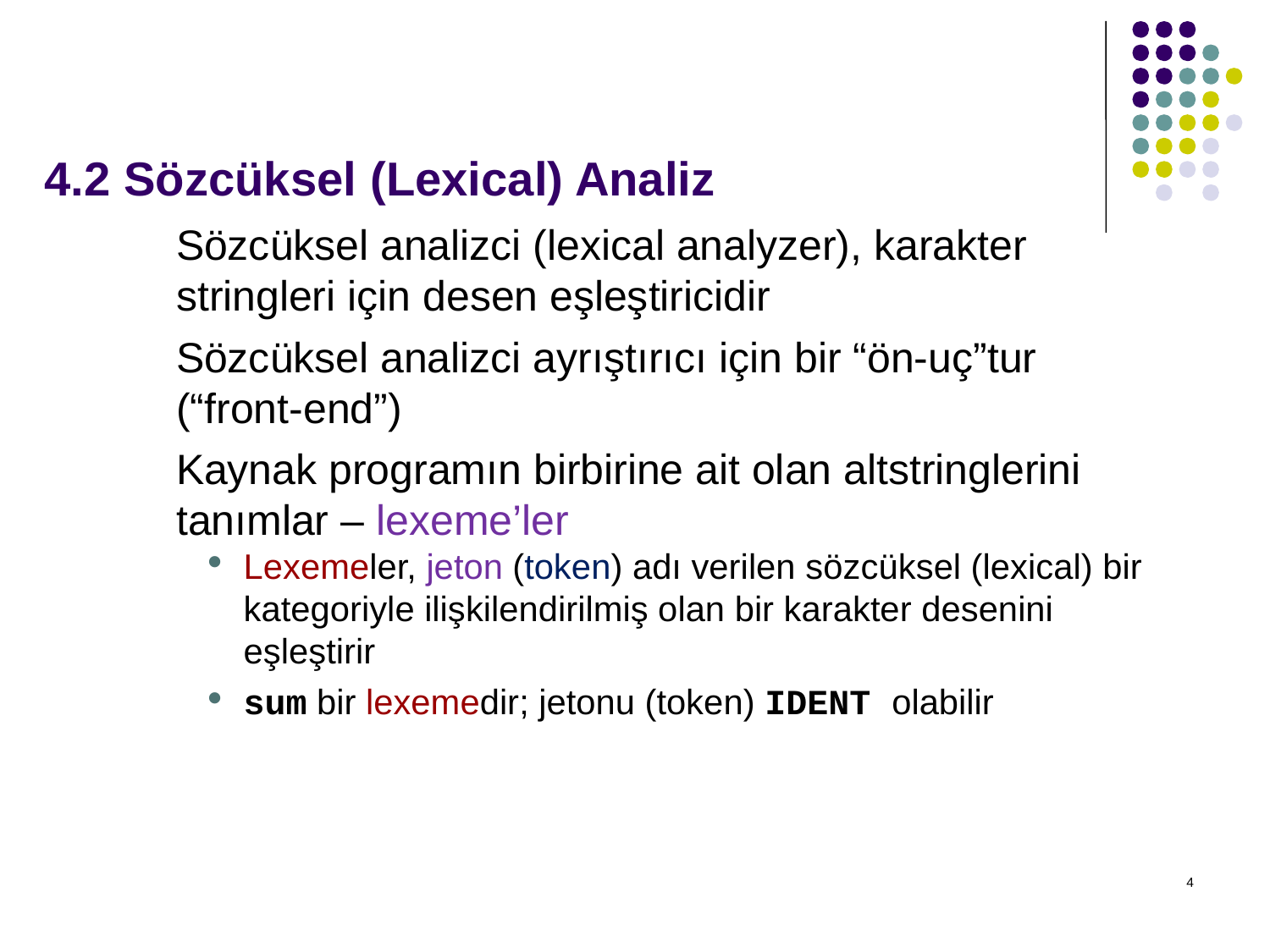

# 4.2 Sözcüksel (Lexical) Analiz
Sözcüksel analizci (lexical analyzer), karakter stringleri için desen eşleştiricidir
Sözcüksel analizci ayrıştırıcı için bir “ön-uç”tur (“front-end”)
Kaynak programın birbirine ait olan altstringlerini tanımlar – lexeme’ler
Lexemeler, jeton (token) adı verilen sözcüksel (lexical) bir kategoriyle ilişkilendirilmiş olan bir karakter desenini eşleştirir
sum bir lexemedir; jetonu (token) IDENT olabilir
4